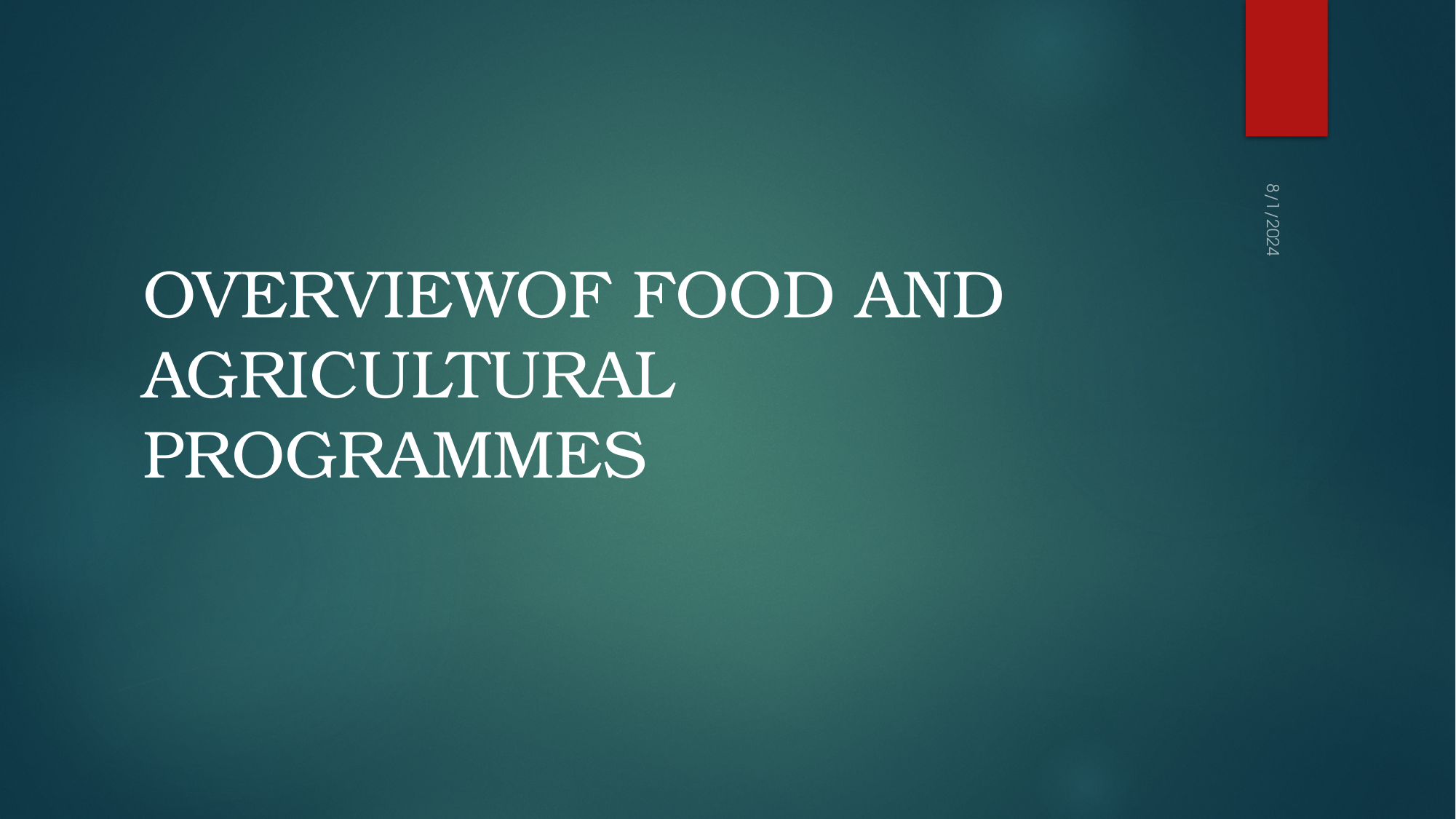

#
8/1/2024
OVERVIEWOF FOOD AND AGRICULTURAL PROGRAMMES